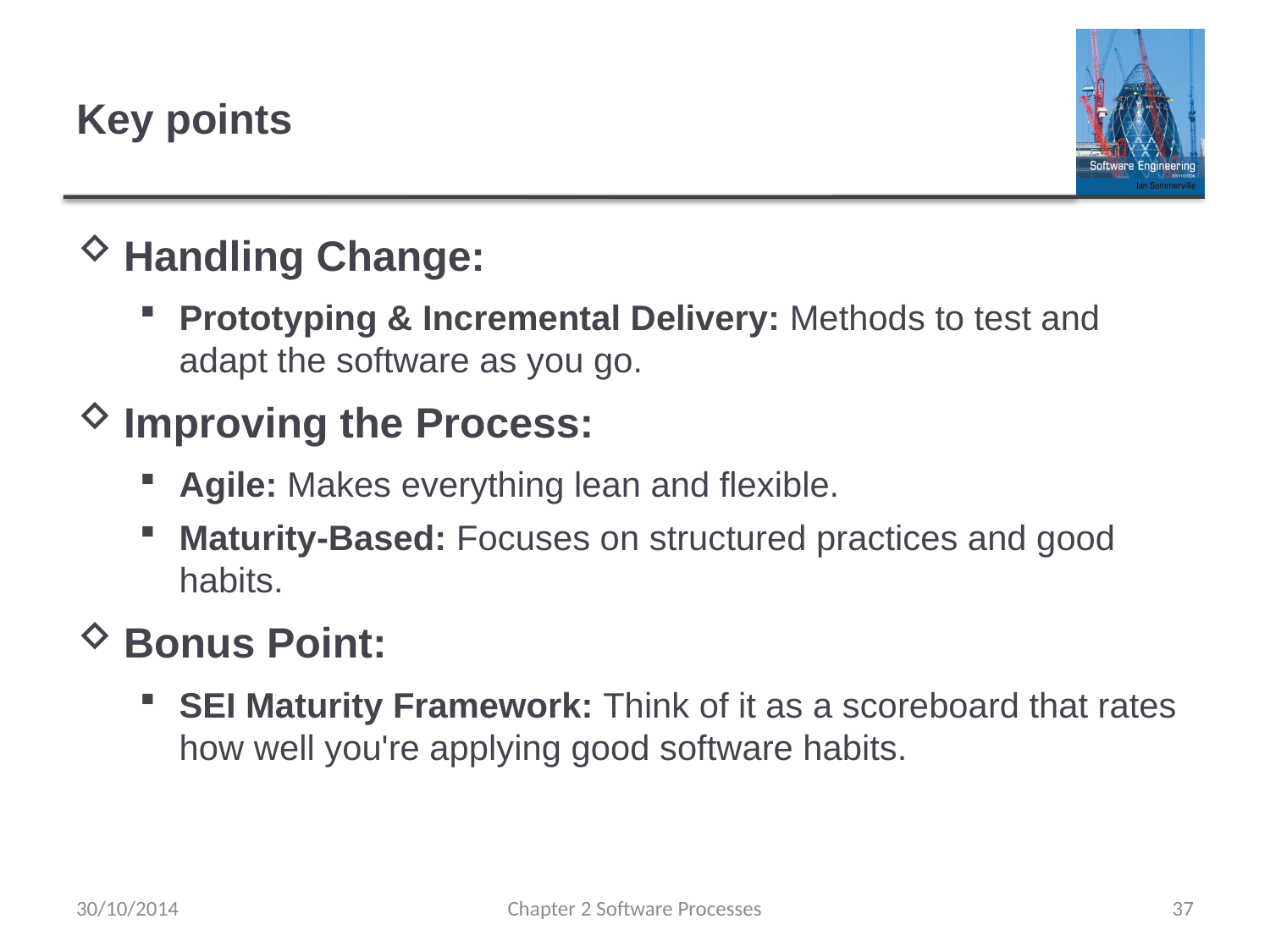

# Key points
Handling Change:
Prototyping & Incremental Delivery: Methods to test and adapt the software as you go.
Improving the Process:
Agile: Makes everything lean and flexible.
Maturity-Based: Focuses on structured practices and good habits.
Bonus Point:
SEI Maturity Framework: Think of it as a scoreboard that rates how well you're applying good software habits.
30/10/2014
Chapter 2 Software Processes
37